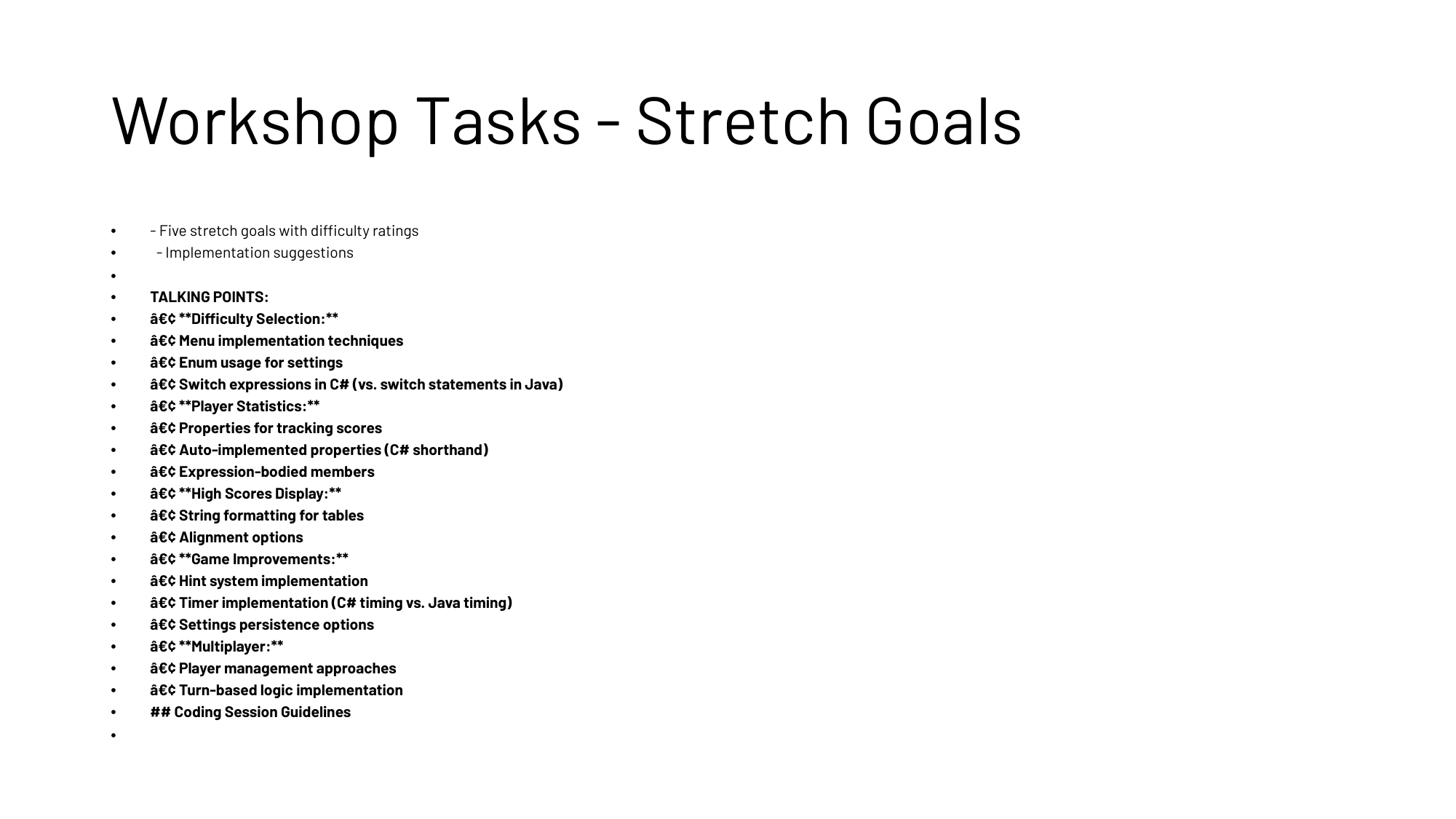

# Workshop Tasks - Stretch Goals
- Five stretch goals with difficulty ratings
  - Implementation suggestions

TALKING POINTS:
â€¢ **Difficulty Selection:**
â€¢ Menu implementation techniques
â€¢ Enum usage for settings
â€¢ Switch expressions in C# (vs. switch statements in Java)
â€¢ **Player Statistics:**
â€¢ Properties for tracking scores
â€¢ Auto-implemented properties (C# shorthand)
â€¢ Expression-bodied members
â€¢ **High Scores Display:**
â€¢ String formatting for tables
â€¢ Alignment options
â€¢ **Game Improvements:**
â€¢ Hint system implementation
â€¢ Timer implementation (C# timing vs. Java timing)
â€¢ Settings persistence options
â€¢ **Multiplayer:**
â€¢ Player management approaches
â€¢ Turn-based logic implementation
## Coding Session Guidelines